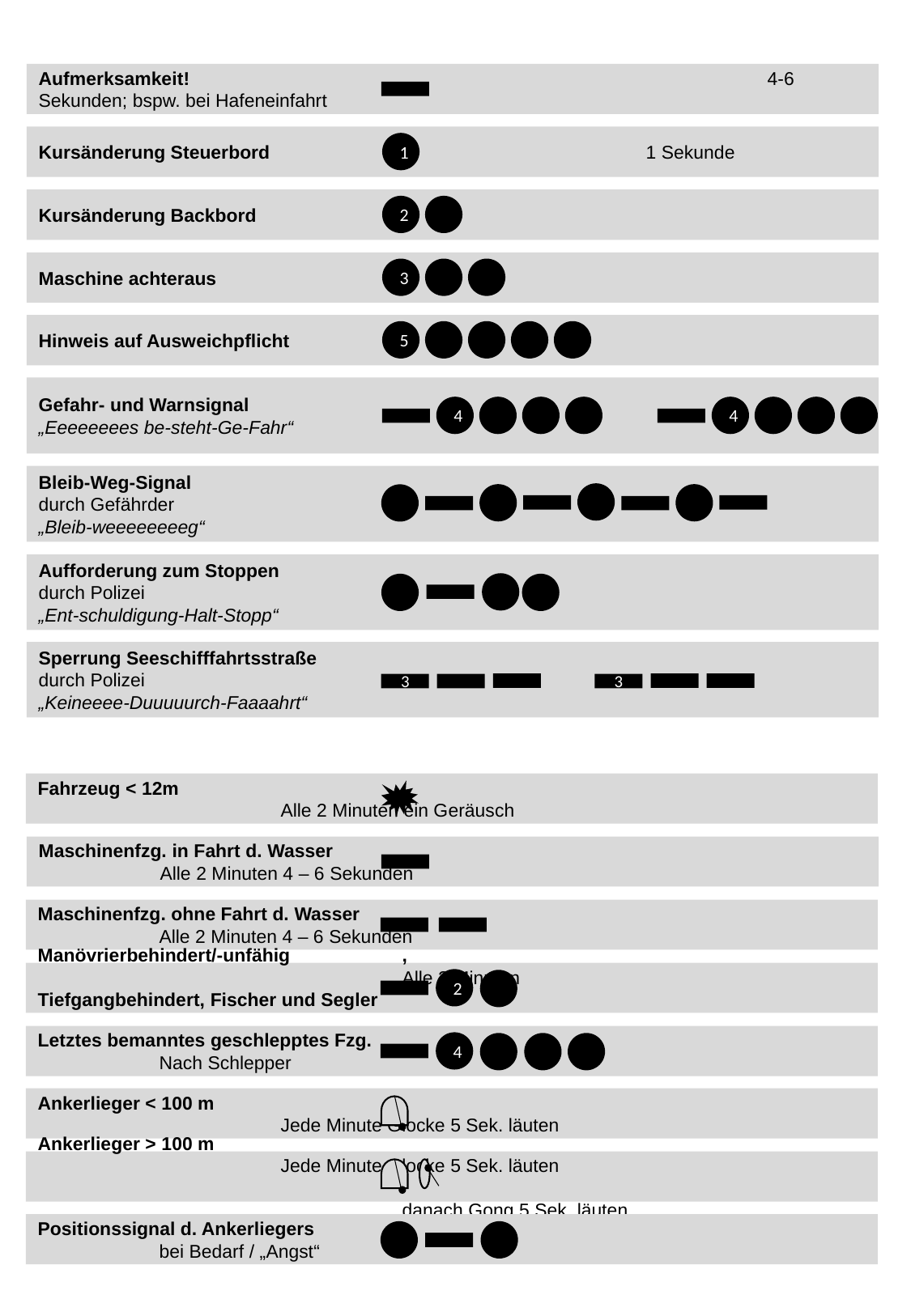

Aufmerksamkeit!					4-6 Sekunden; bspw. bei Hafeneinfahrt

Kursänderung Steuerbord				1 Sekunde
1
Kursänderung Backbord
2

Maschine achteraus
3

Hinweis auf Ausweichpflicht
5

Gefahr- und Warnsignal
„Eeeeeeees be-steht-Ge-Fahr“
4

4

Bleib-Weg-Signal
durch Gefährder
„Bleib-weeeeeeeeg“

Aufforderung zum Stoppen
durch Polizei
„Ent-schuldigung-Halt-Stopp“

Sperrung Seeschifffahrtsstraße
durch Polizei
„Keineeee-Duuuuurch-Faaaahrt“

3

3
Fahrzeug < 12m							Alle 2 Minuten ein Geräusch

Maschinenfzg. in Fahrt d. Wasser					Alle 2 Minuten 4 – 6 Sekunden

Maschinenfzg. ohne Fahrt d. Wasser					Alle 2 Minuten 4 – 6 Sekunden

Manövrierbehindert/-unfähig	,				 		Alle 2 Minuten
Tiefgangbehindert, Fischer und Segler
2

Letztes bemanntes geschlepptes Fzg.					Nach Schlepper
4

Ankerlieger < 100 m							Jede Minute Glocke 5 Sek. läuten

Ankerlieger > 100 m							Jede Minute Glocke 5 Sek. läuten
 									danach Gong 5 Sek. läuten

Positionssignal d. Ankerliegers					bei Bedarf / „Angst“